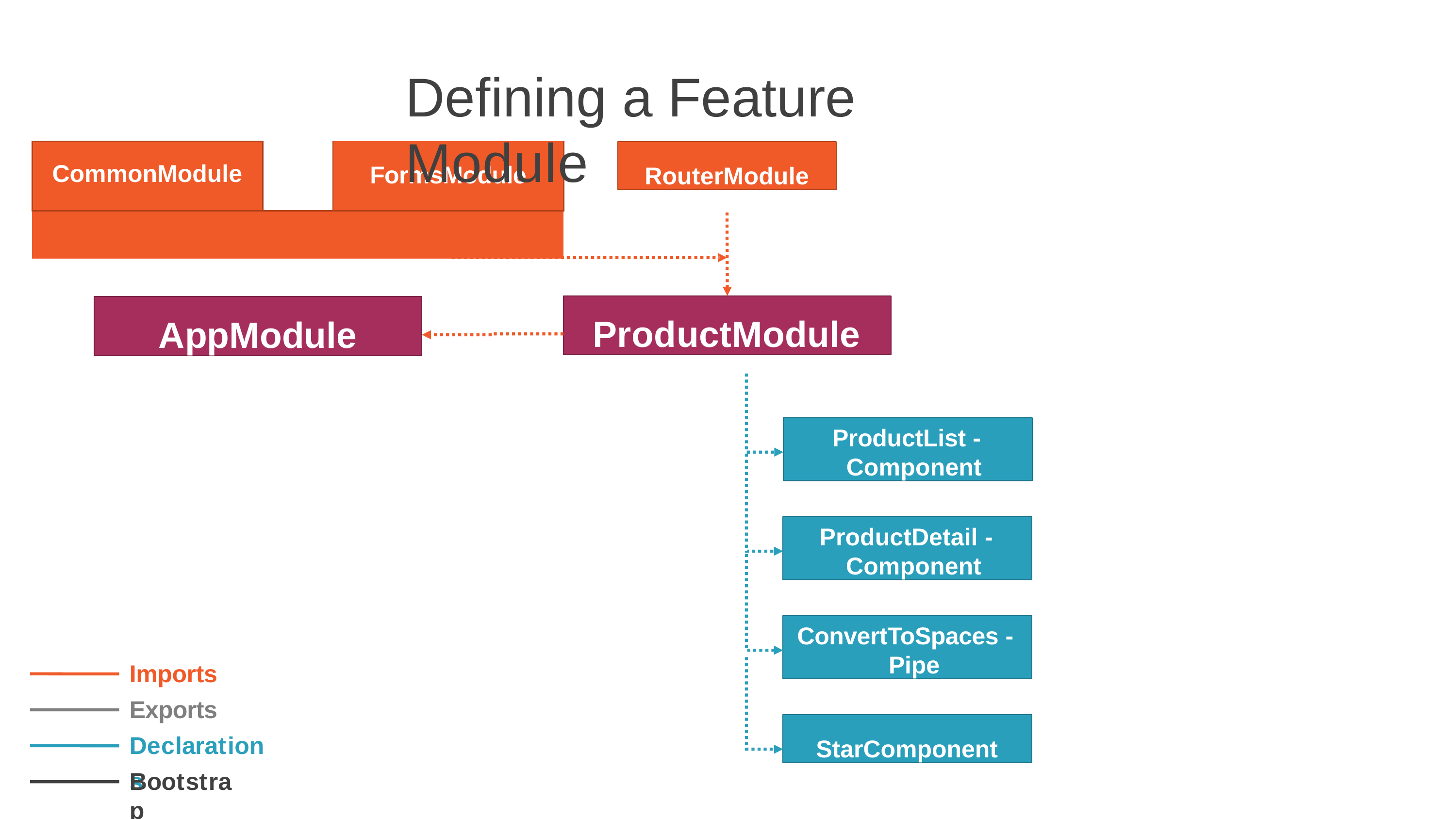

# Defining a Feature Module
| CommonModule |  | FormsModule |
| --- | --- | --- |
|  |  |  |
RouterModule

ProductModule
AppModule

ProductList -  Component
ProductDetail -  Component
ConvertToSpaces -  Pipe
Imports  Exports  Declarations

StarComponent

33
Bootstrap